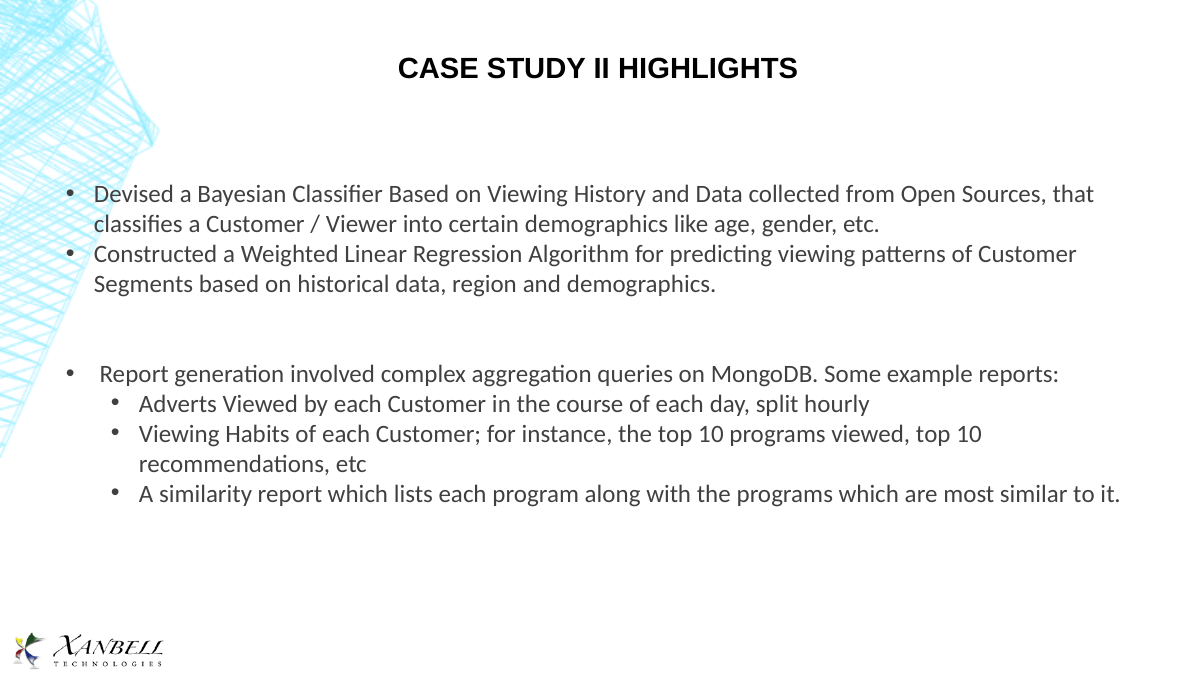

Case STUDY II HIGHLIGHTS
Devised a Bayesian Classifier Based on Viewing History and Data collected from Open Sources, that classifies a Customer / Viewer into certain demographics like age, gender, etc.
Constructed a Weighted Linear Regression Algorithm for predicting viewing patterns of Customer Segments based on historical data, region and demographics.

 Report generation involved complex aggregation queries on MongoDB. Some example reports:
Adverts Viewed by each Customer in the course of each day, split hourly
Viewing Habits of each Customer; for instance, the top 10 programs viewed, top 10 recommendations, etc
A similarity report which lists each program along with the programs which are most similar to it.